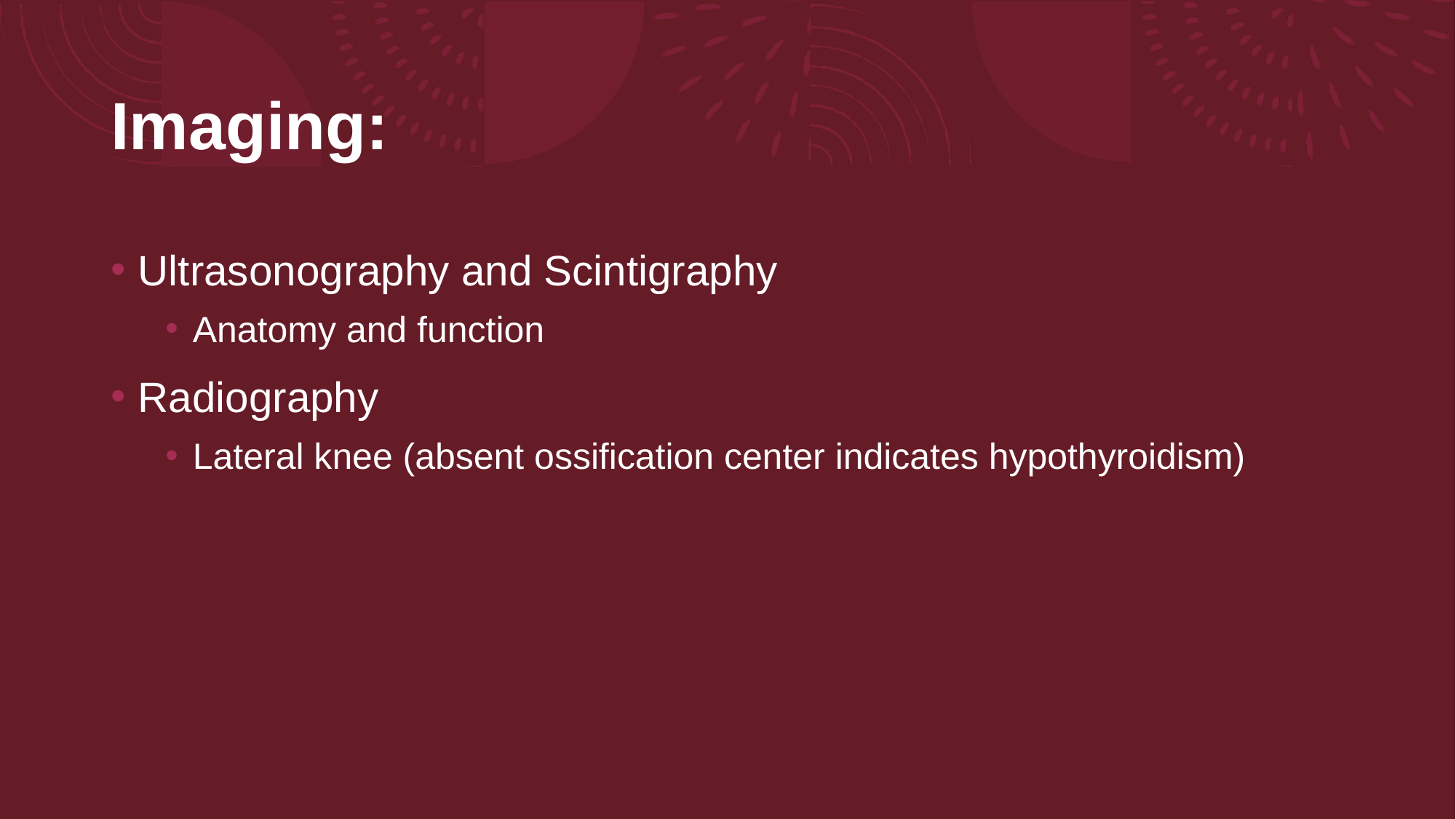

# Imaging:
Ultrasonography and Scintigraphy
Anatomy and function
Radiography
Lateral knee (absent ossification center indicates hypothyroidism)